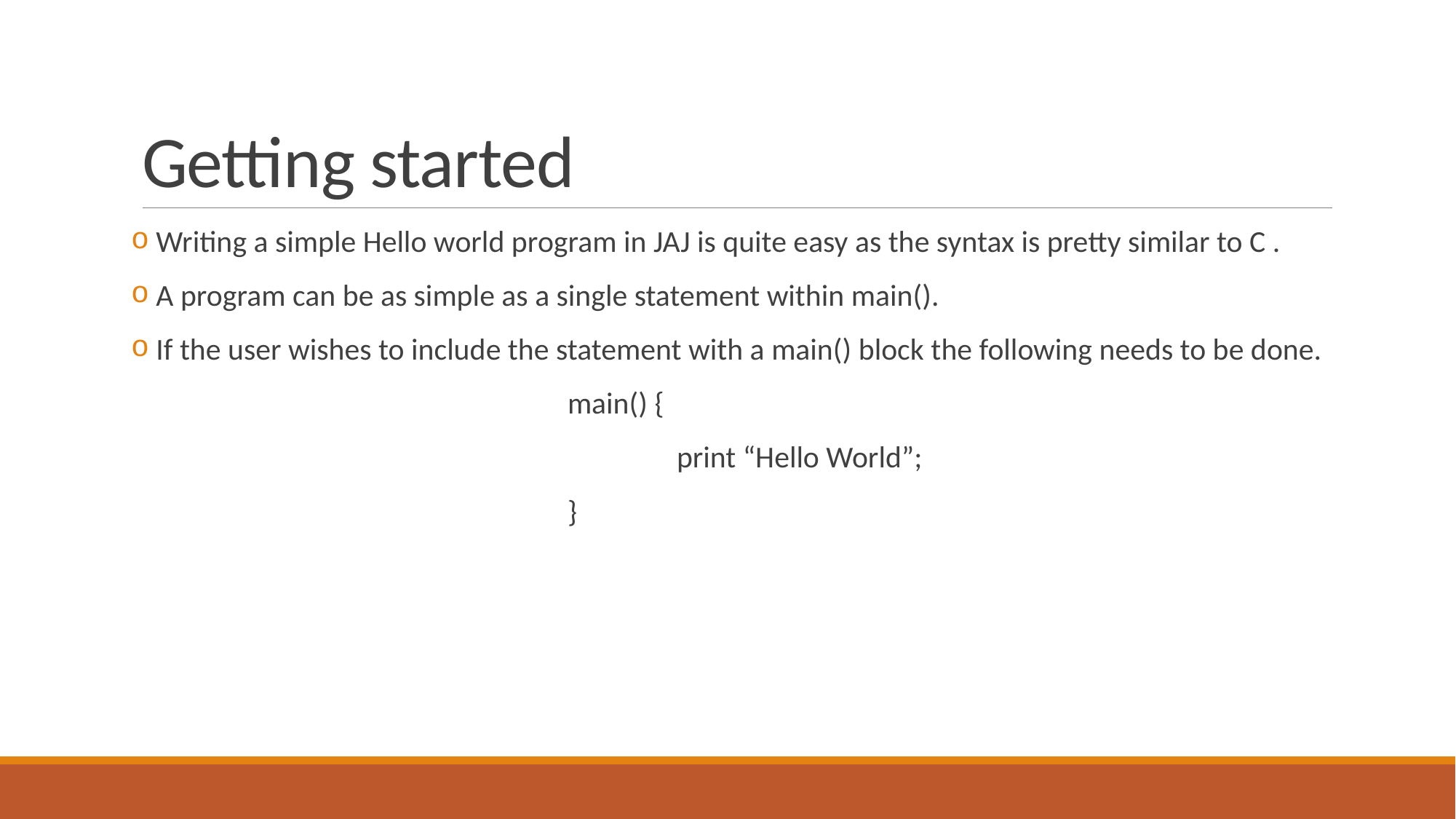

# Getting started
 Writing a simple Hello world program in JAJ is quite easy as the syntax is pretty similar to C .
 A program can be as simple as a single statement within main().
 If the user wishes to include the statement with a main() block the following needs to be done.
 				main() {
					print “Hello World”;
				}